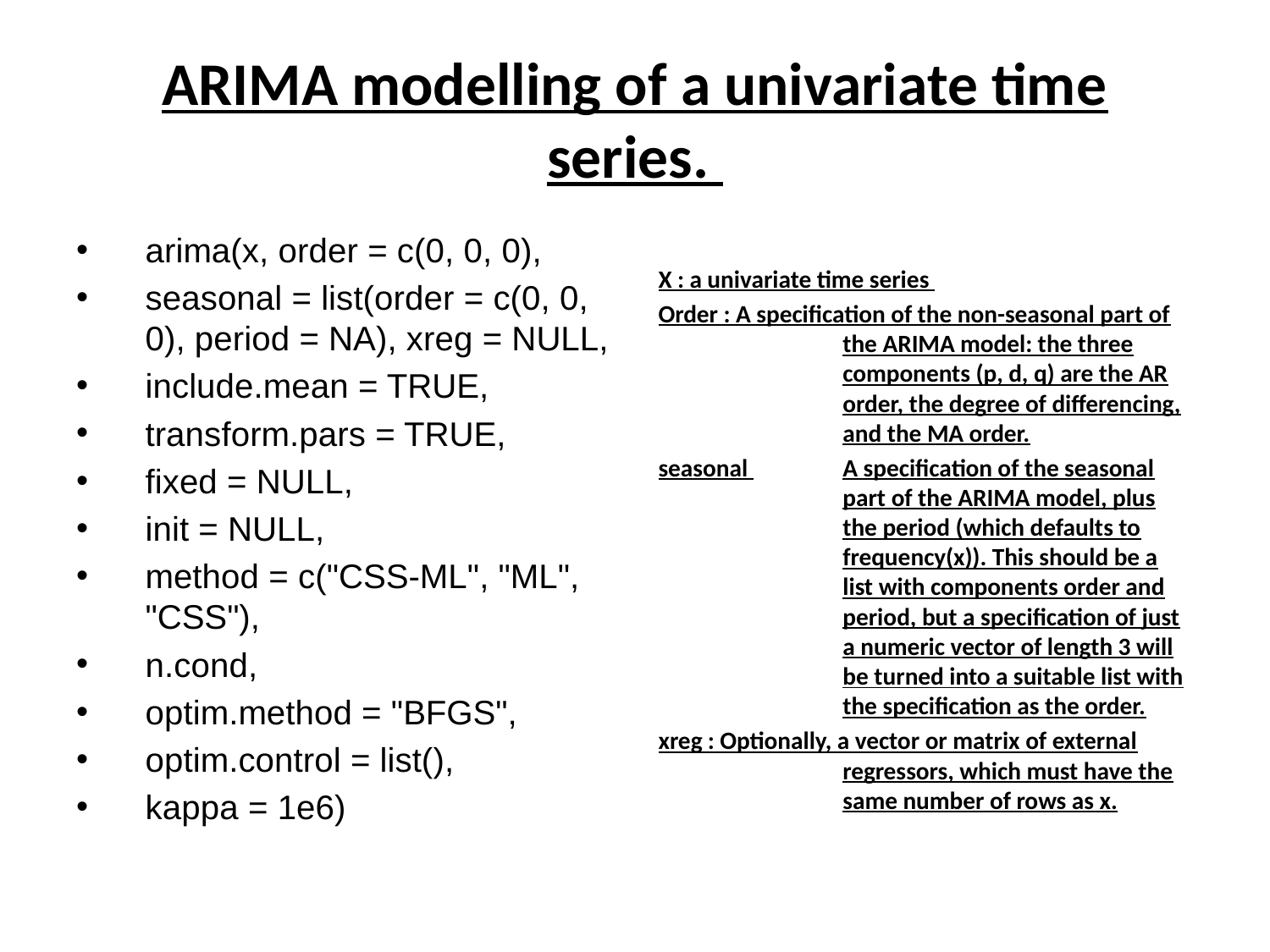

# ARIMA modelling of a univariate time series.
arima(x, order = c(0, 0, 0),
seasonal = list(order = c(0, 0, 0), period = NA), xreg = NULL,
include.mean = TRUE,
transform.pars = TRUE,
fixed = NULL,
init = NULL,
method = c("CSS-ML", "ML", "CSS"),
n.cond,
optim.method = "BFGS",
optim.control = list(),
kappa = 1e6)

X : a univariate time series
Order : A specification of the non-seasonal part of the ARIMA model: the three components (p, d, q) are the AR order, the degree of differencing, and the MA order.
seasonal 	A specification of the seasonal part of the ARIMA model, plus the period (which defaults to frequency(x)). This should be a list with components order and period, but a specification of just a numeric vector of length 3 will be turned into a suitable list with the specification as the order.
xreg : Optionally, a vector or matrix of external regressors, which must have the same number of rows as x.